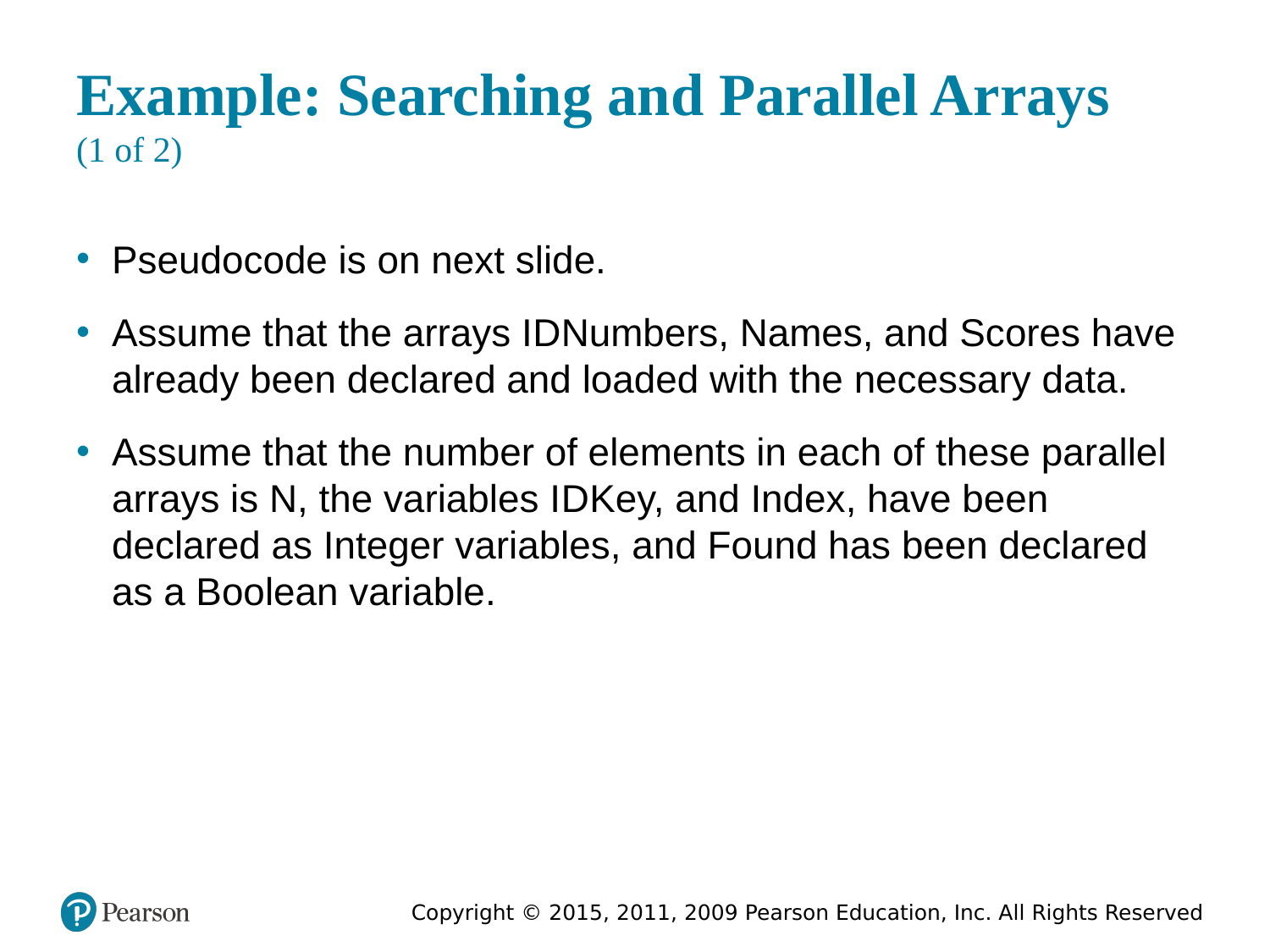

# Example: Searching and Parallel Arrays (1 of 2)
Pseudocode is on next slide.
Assume that the arrays I D Numbers, Names, and Scores have already been declared and loaded with the necessary data.
Assume that the number of elements in each of these parallel arrays is N, the variables I D Key, and Index, have been declared as Integer variables, and Found has been declared as a Boolean variable.